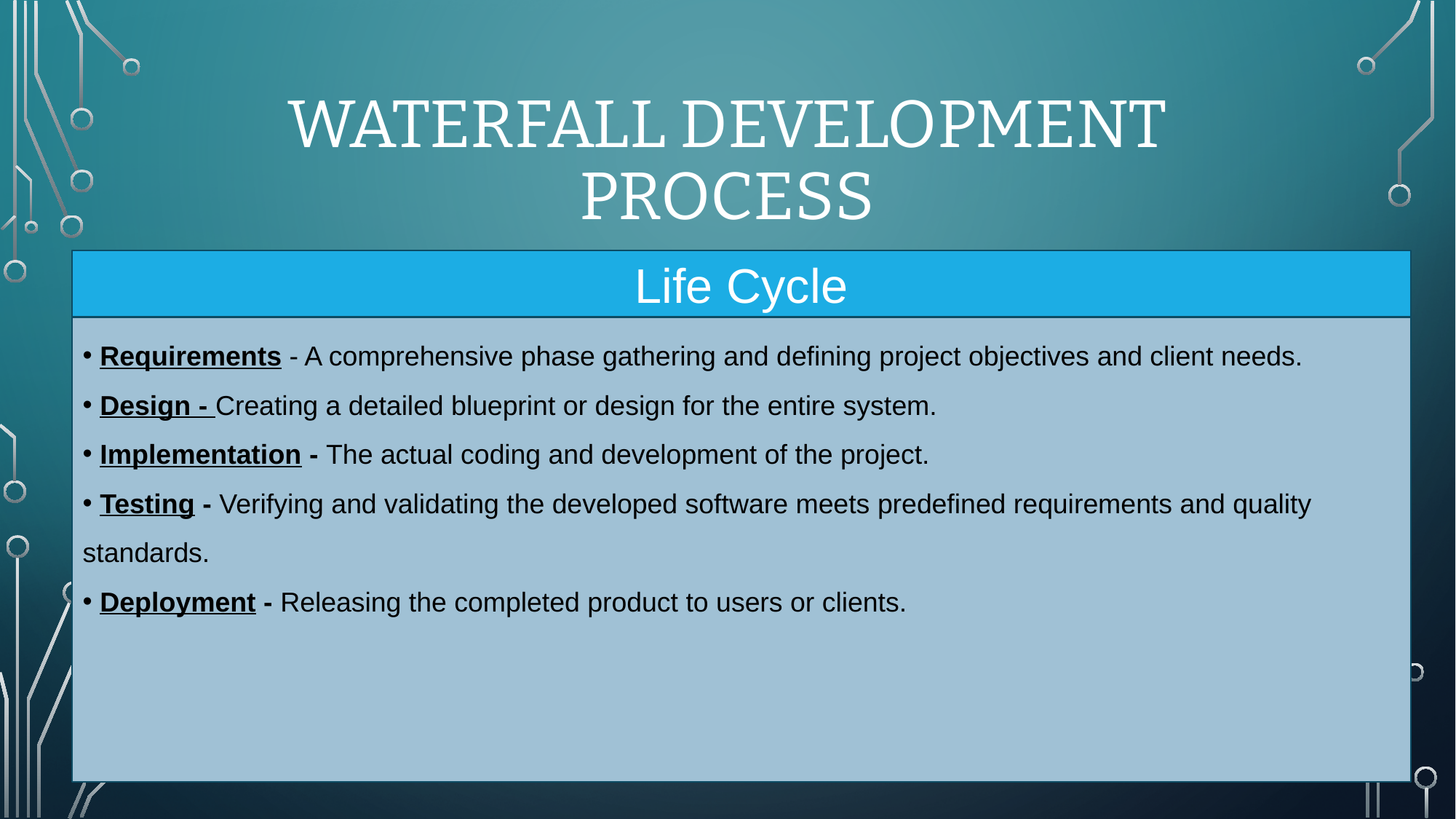

# Waterfall Development Process
Life Cycle
 Requirements - A comprehensive phase gathering and defining project objectives and client needs.
 Design - Creating a detailed blueprint or design for the entire system.
 Implementation - The actual coding and development of the project.
 Testing - Verifying and validating the developed software meets predefined requirements and quality standards.
 Deployment - Releasing the completed product to users or clients.